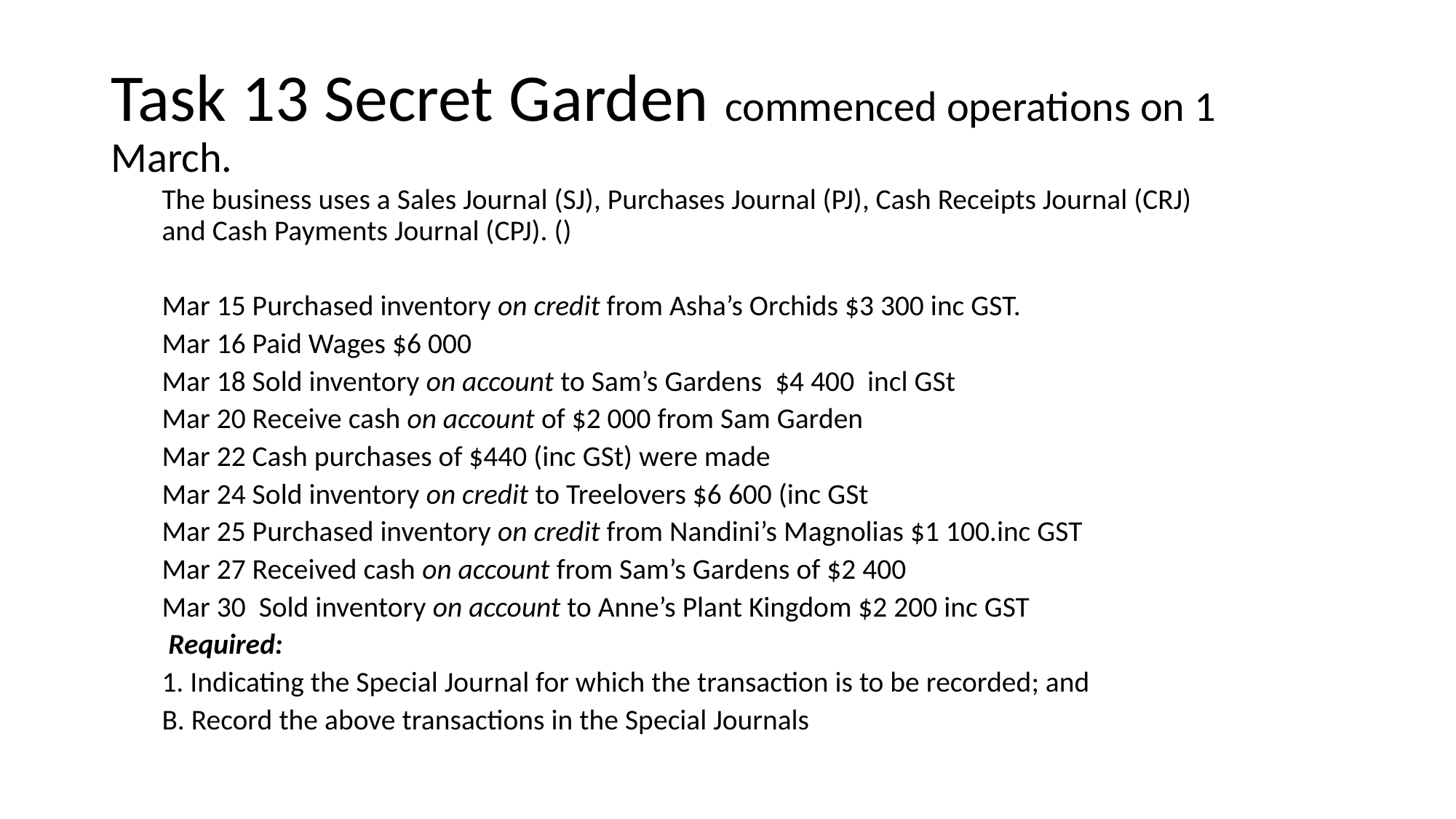

# Task 13 Secret Garden commenced operations on 1 March.
The business uses a Sales Journal (SJ), Purchases Journal (PJ), Cash Receipts Journal (CRJ) and Cash Payments Journal (CPJ). ()

Mar 15 Purchased inventory on credit from Asha’s Orchids $3 300 inc GST.
Mar 16 Paid Wages $6 000
Mar 18 Sold inventory on account to Sam’s Gardens  $4 400  incl GSt
Mar 20 Receive cash on account of $2 000 from Sam Garden
Mar 22 Cash purchases of $440 (inc GSt) were made
Mar 24 Sold inventory on credit to Treelovers $6 600 (inc GSt
Mar 25 Purchased inventory on credit from Nandini’s Magnolias $1 100.inc GST
Mar 27 Received cash on account from Sam’s Gardens of $2 400
Mar 30  Sold inventory on account to Anne’s Plant Kingdom $2 200 inc GST
 Required:
1. Indicating the Special Journal for which the transaction is to be recorded; and
B. Record the above transactions in the Special Journals